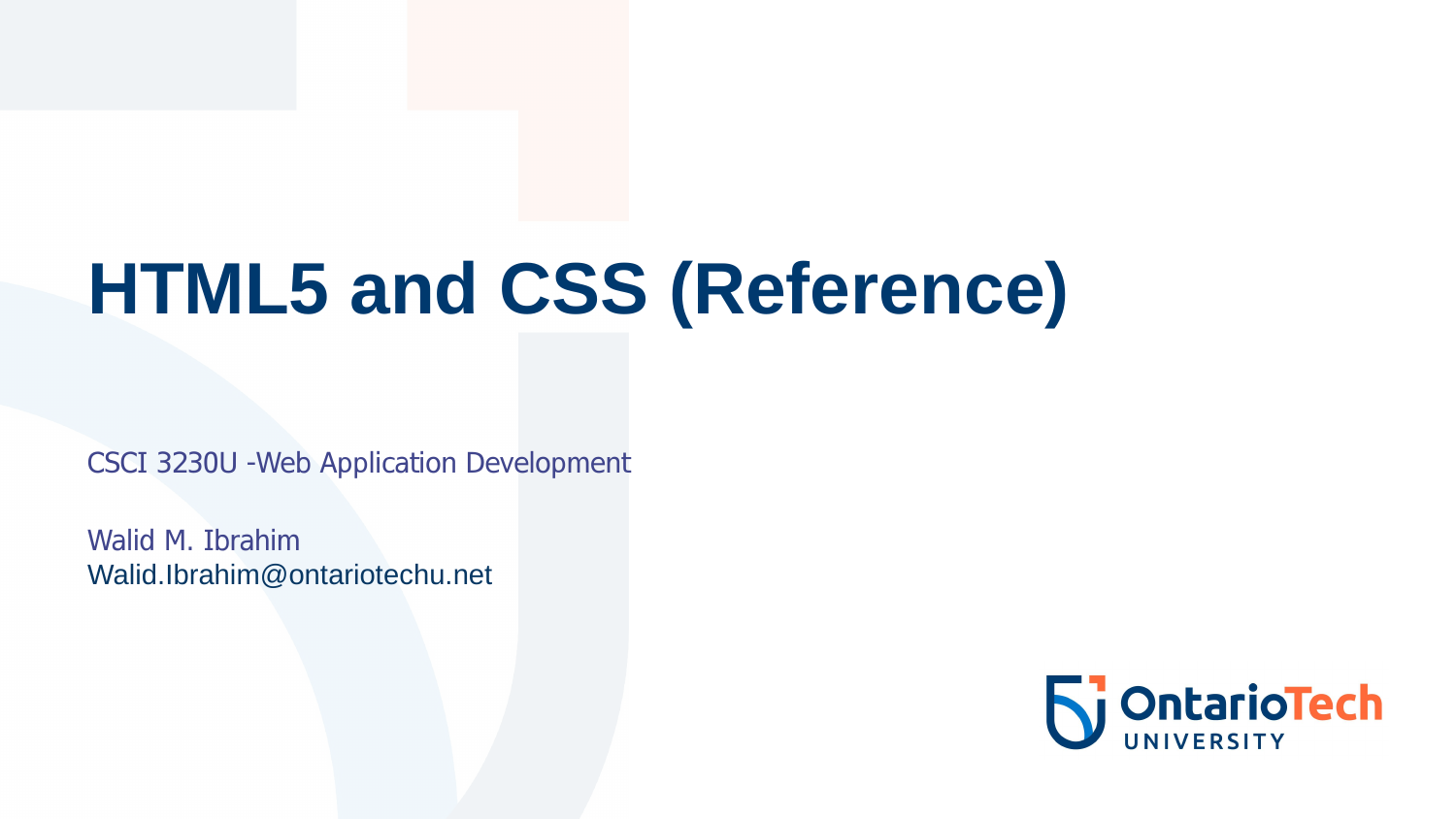

# HTML5 and CSS (Reference)
CSCI 3230U -Web Application Development

Walid M. Ibrahim
Walid.Ibrahim@ontariotechu.net